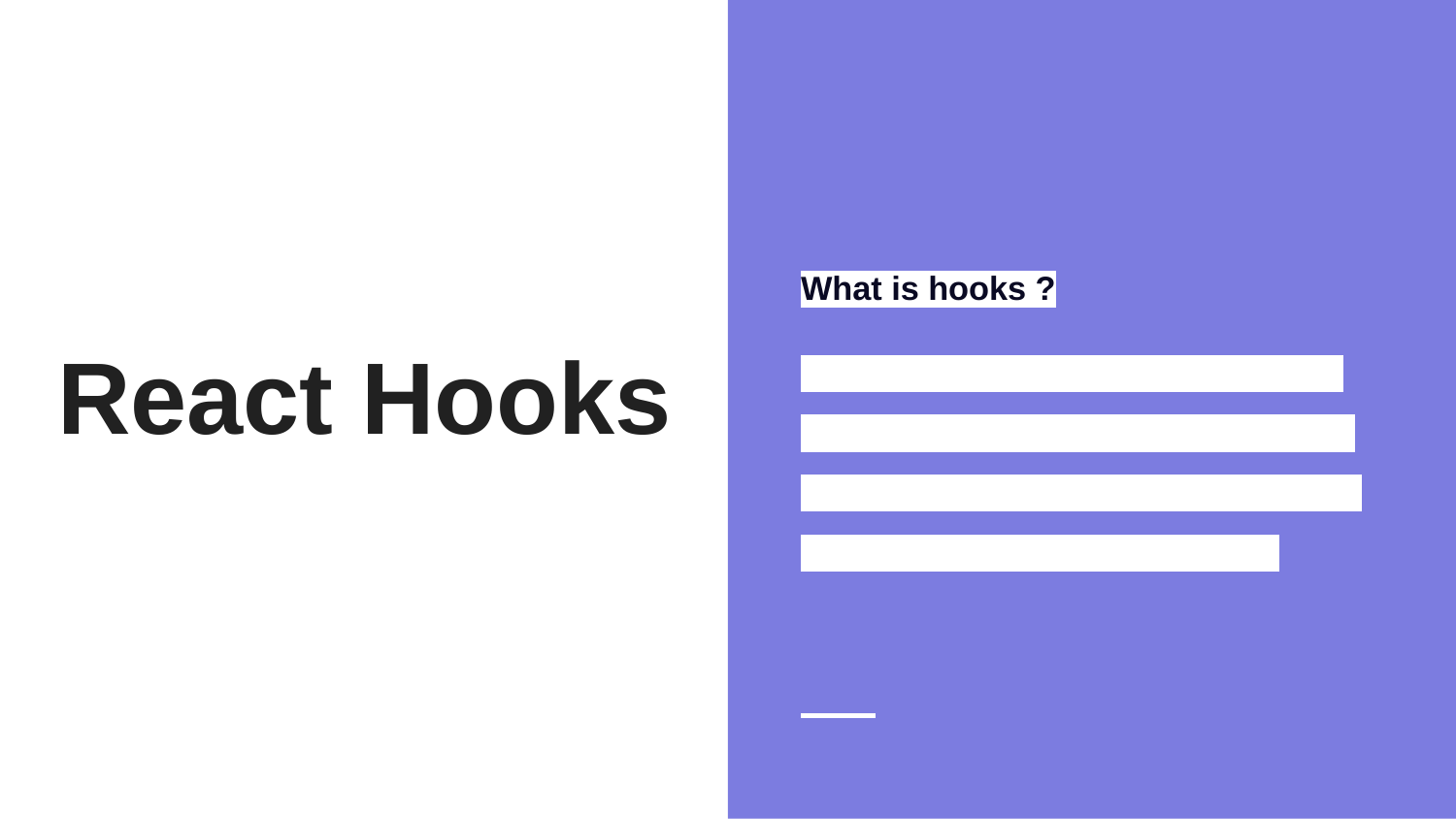

What is hooks ?
Hooks are a new addition to React in version 16.8 that allows you use state and other React features, like lifecycle methods, without writing a class.
# React Hooks